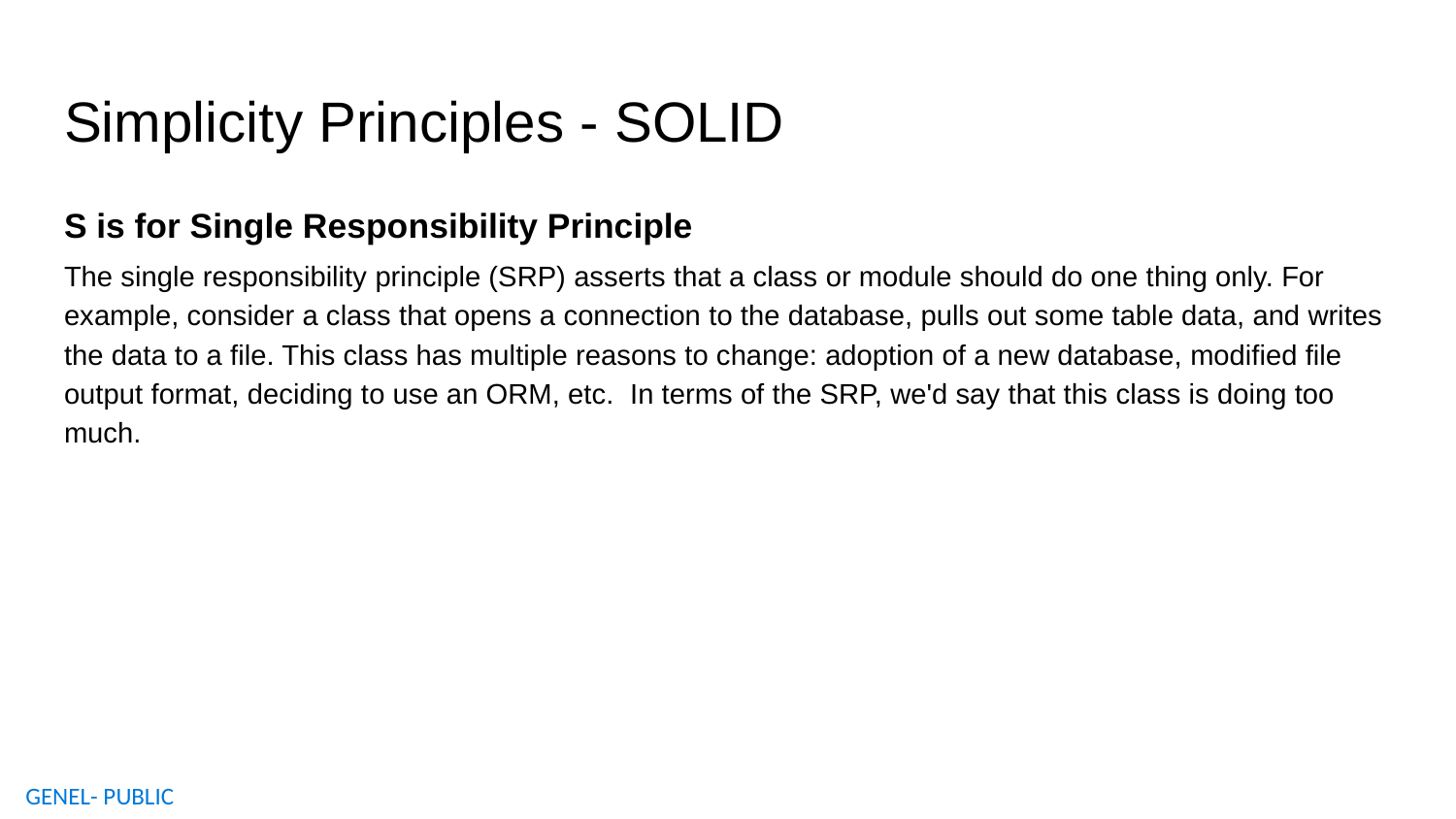

# Simplicity Principles - SOLID
S is for Single Responsibility Principle
The single responsibility principle (SRP) asserts that a class or module should do one thing only. For example, consider a class that opens a connection to the database, pulls out some table data, and writes the data to a file. This class has multiple reasons to change: adoption of a new database, modified file output format, deciding to use an ORM, etc.  In terms of the SRP, we'd say that this class is doing too much.